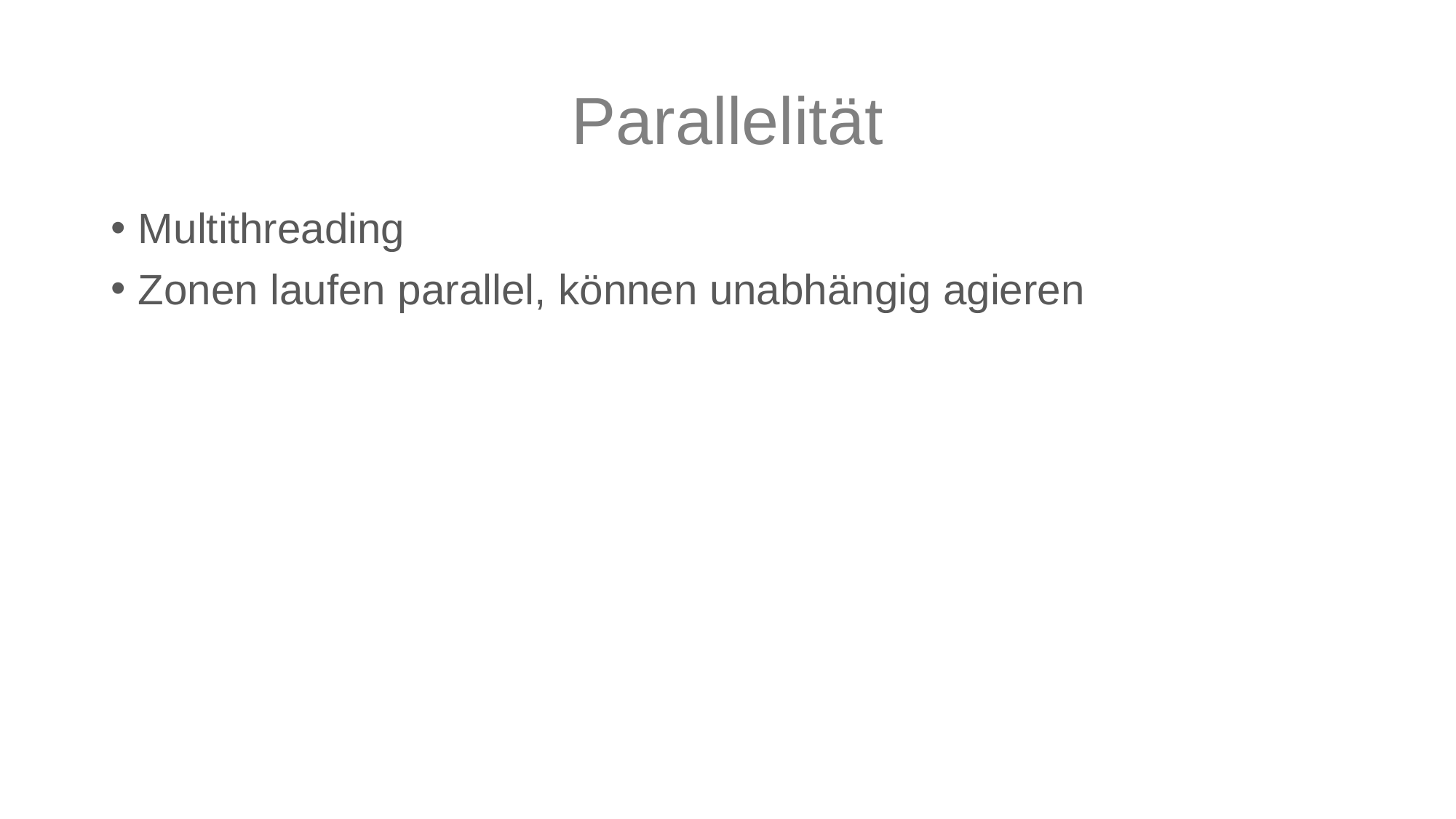

# Parallelität
Multithreading
Zonen laufen parallel, können unabhängig agieren